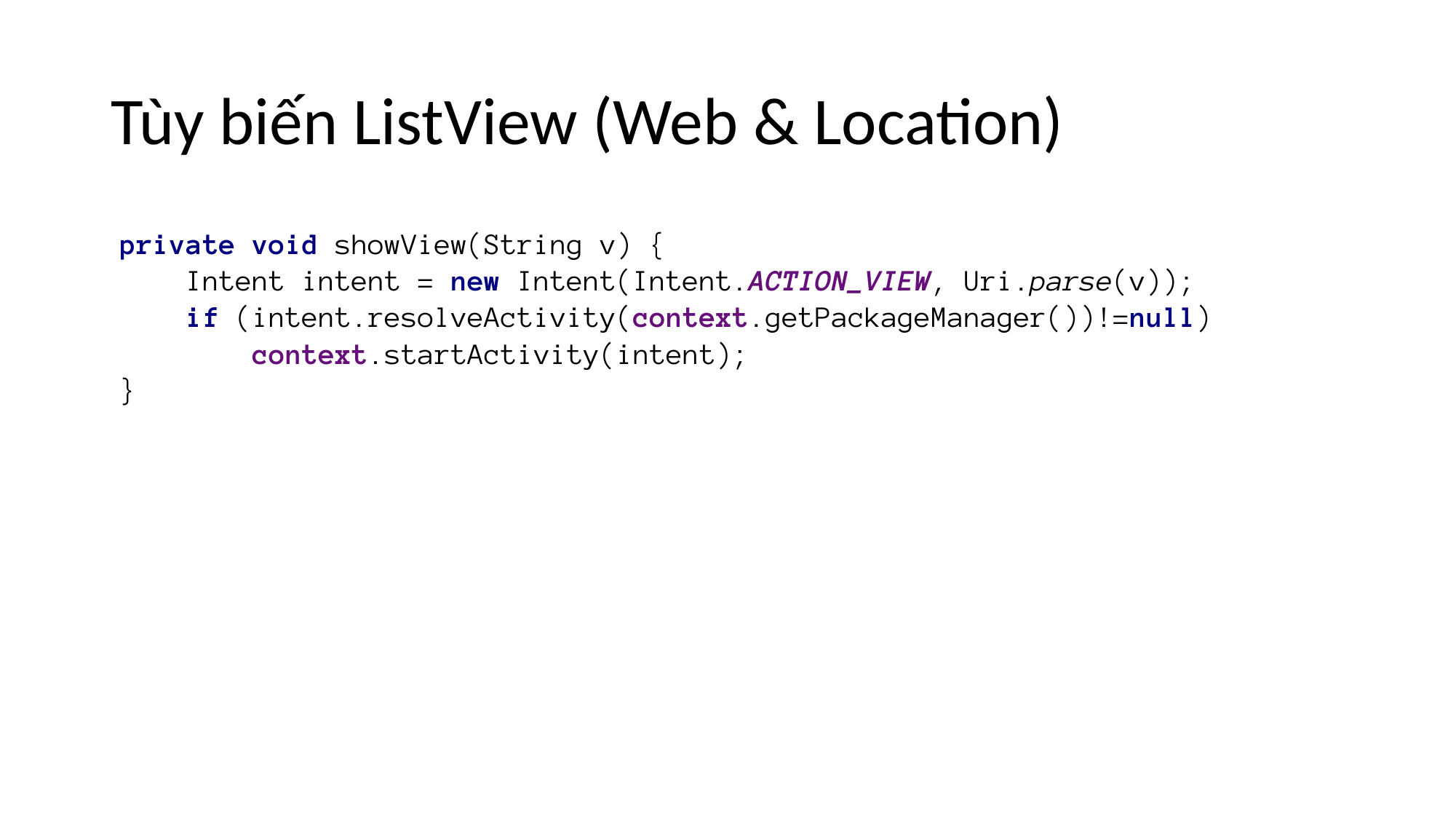

# Tùy biến ListView (Web & Location)

private void showView(String v) {
    Intent intent = new Intent(Intent.ACTION_VIEW, Uri.parse(v));
    if (intent.resolveActivity(context.getPackageManager())!=null)
        context.startActivity(intent);
}